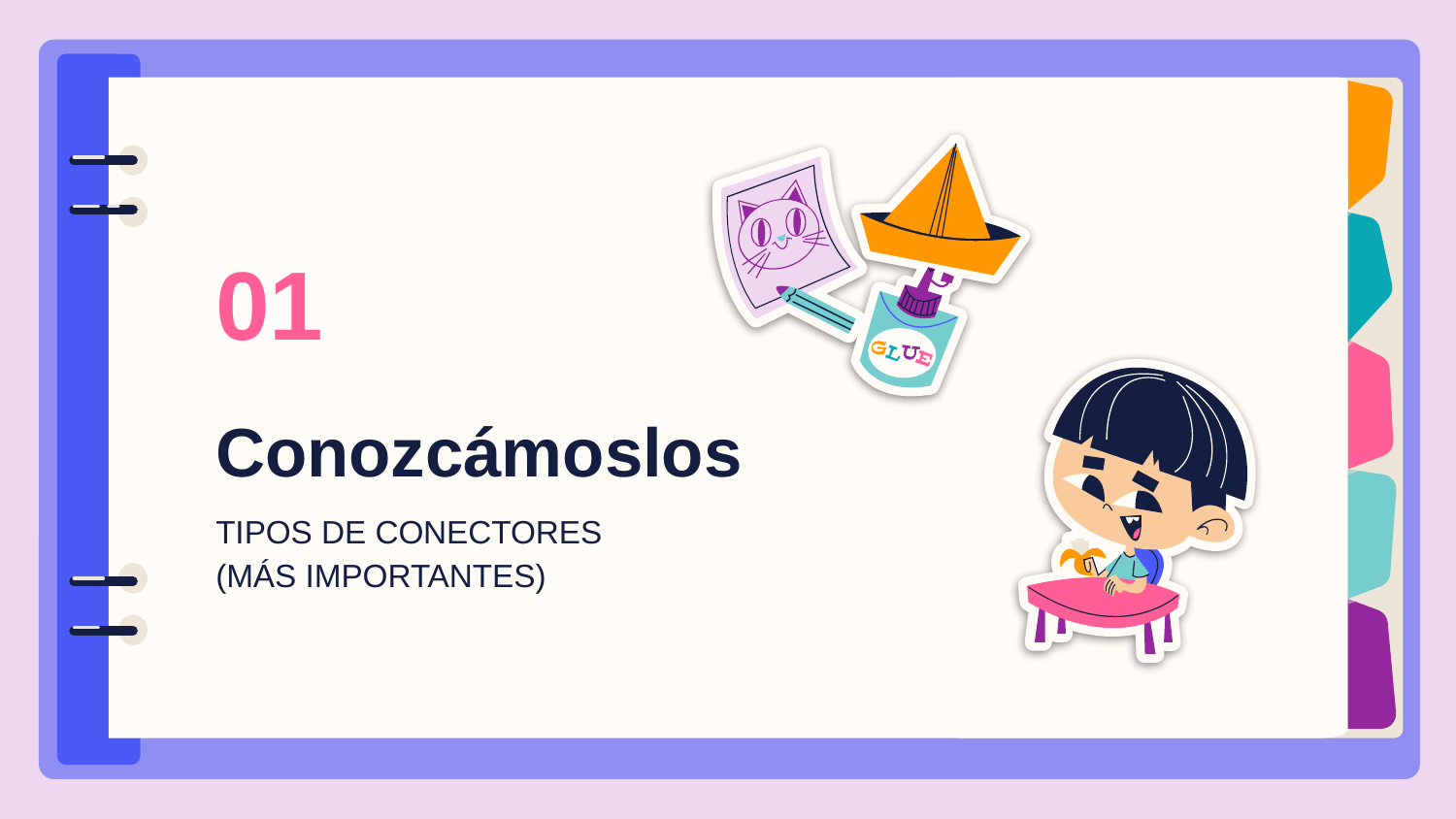

01

# Conozcámoslos
TIPOS DE CONECTORES
(MÁS IMPORTANTES)